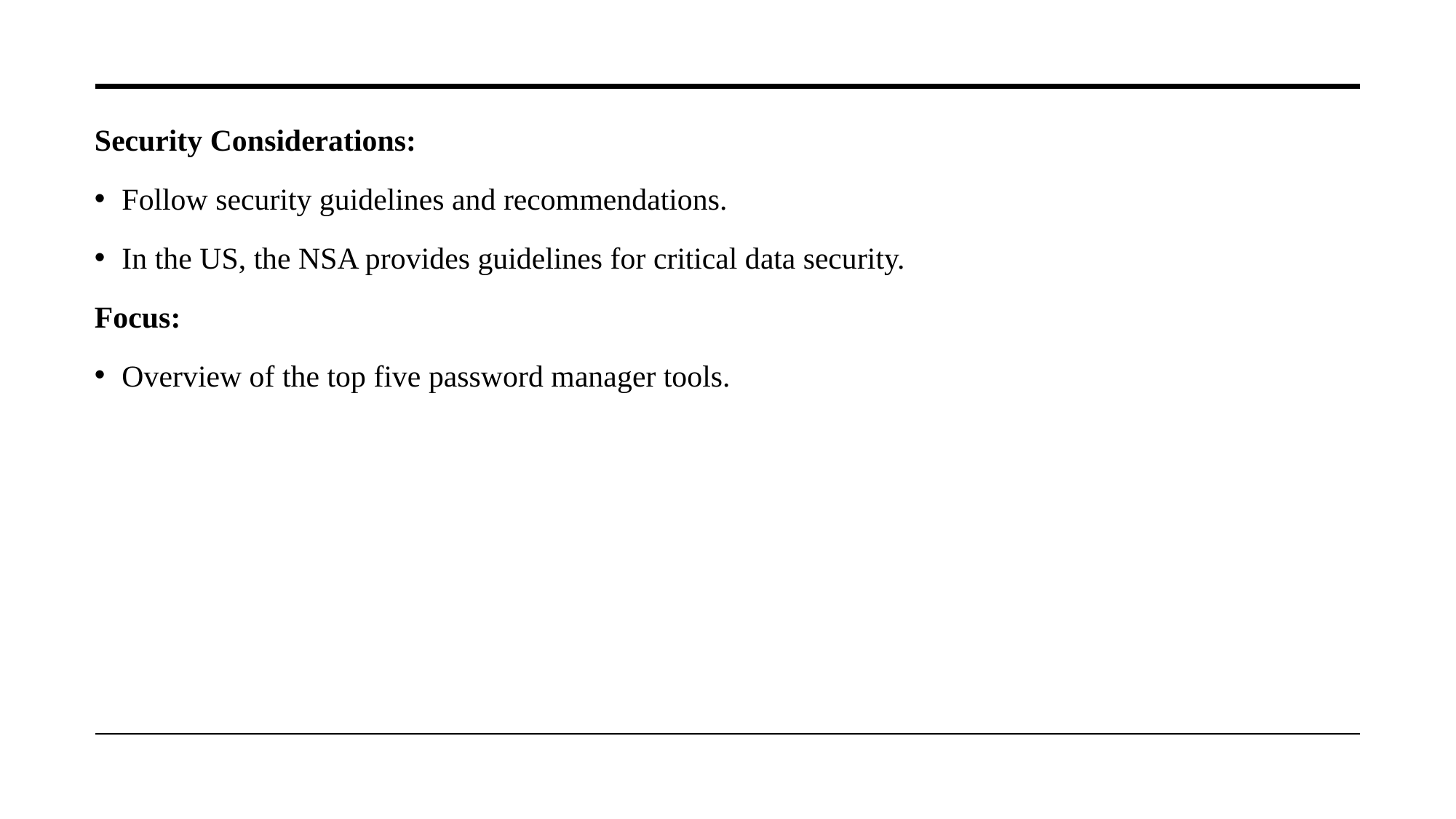

Security Considerations:
Follow security guidelines and recommendations.
In the US, the NSA provides guidelines for critical data security.
Focus:
Overview of the top five password manager tools.